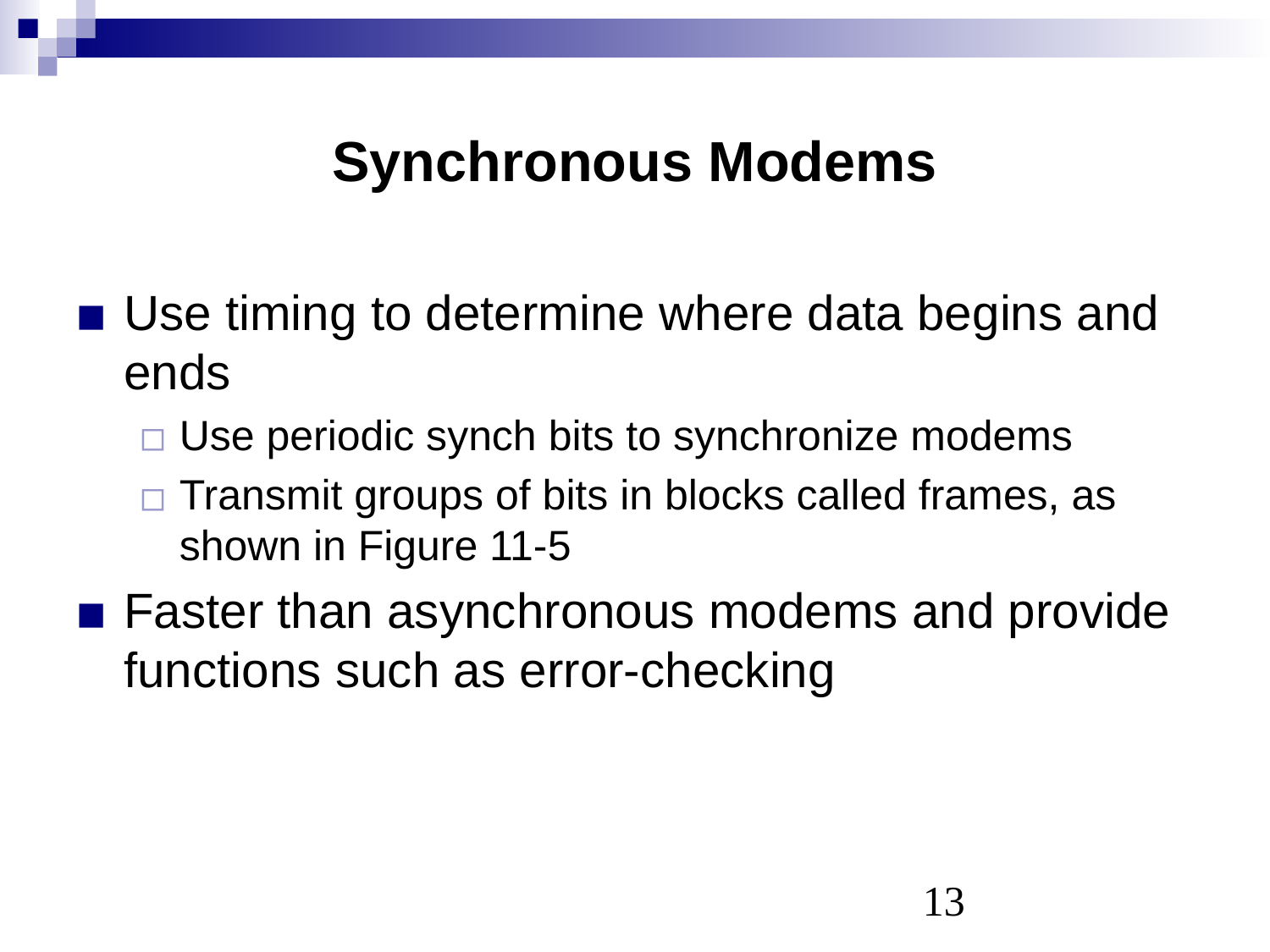

# Synchronous Modems
Use timing to determine where data begins and ends
Use periodic synch bits to synchronize modems
Transmit groups of bits in blocks called frames, as shown in Figure 11-5
Faster than asynchronous modems and provide functions such as error-checking
13